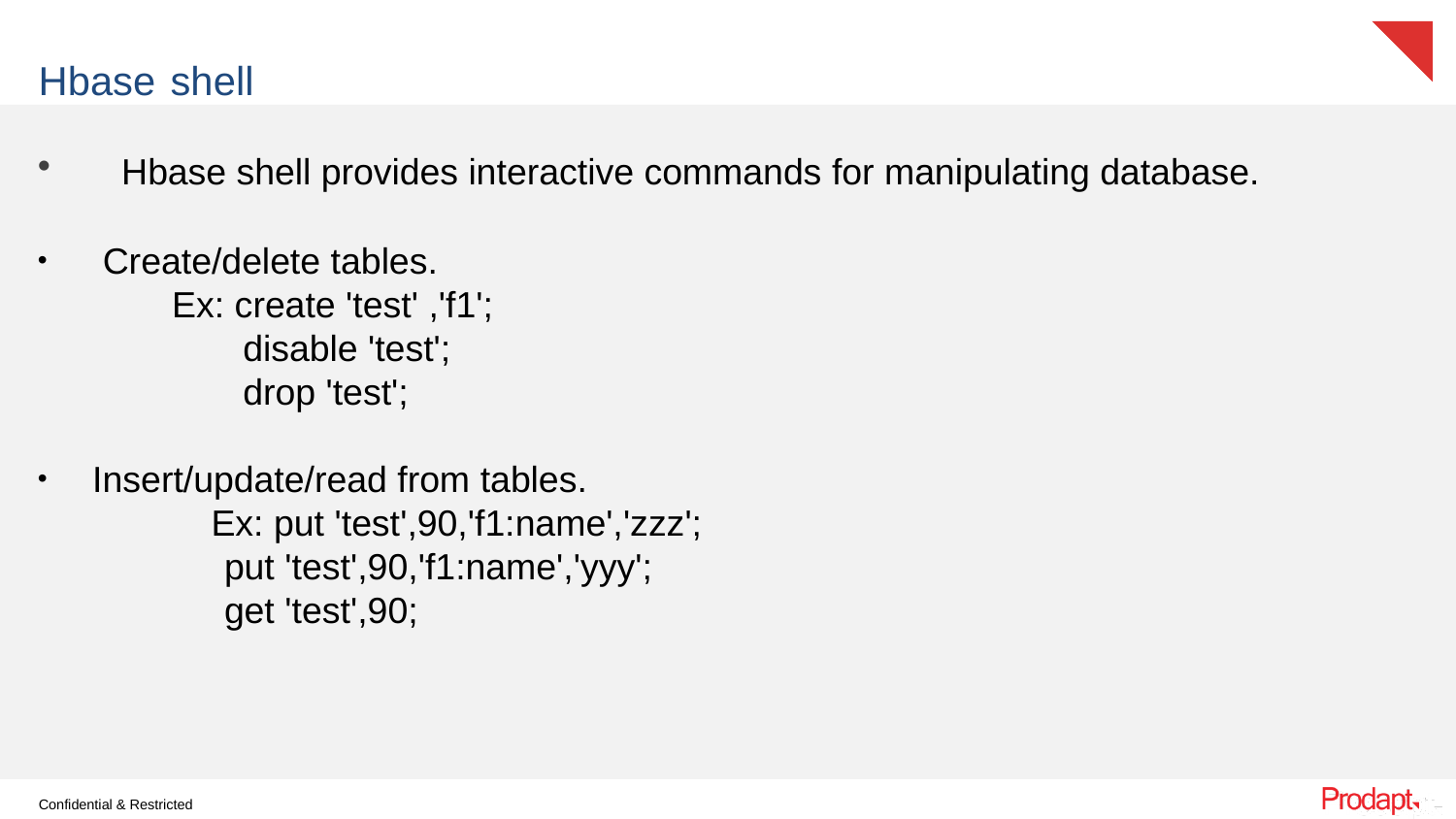

Hbase shell
 Hbase shell provides interactive commands for manipulating database.

 Create/delete tables.
      Ex: create 'test' ,'f1';
             disable 'test';
             drop 'test';

Insert/update/read from tables.
                 Ex: put 'test',90,'f1:name','zzz';
    put 'test',90,'f1:name','yyy';
    get 'test',90;